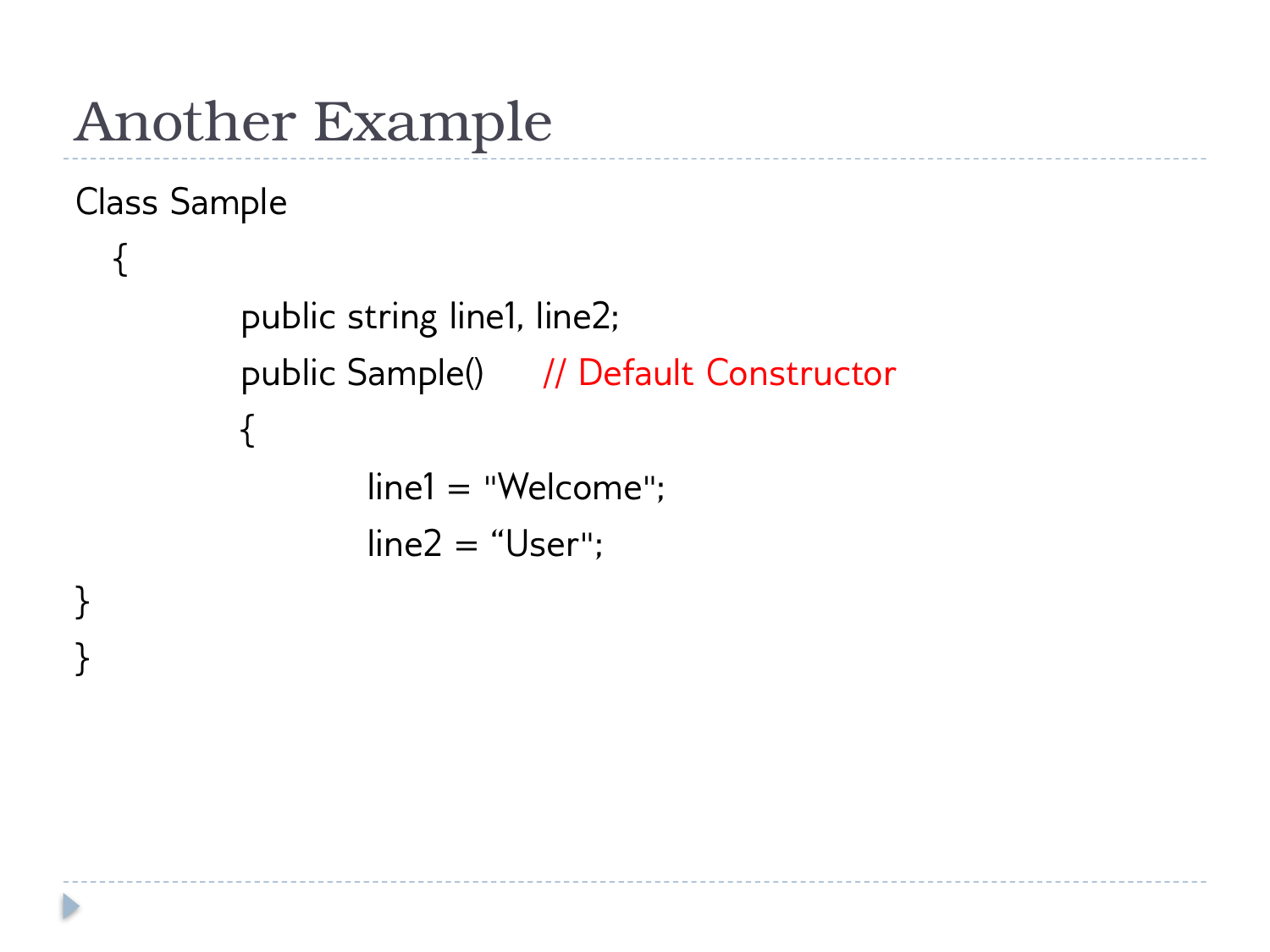

# Another Example
Class Sample
	{
		public string line1, line2;
		public Sample()     // Default Constructor
		{
			line1 = "Welcome";
			line2 = “User";
}
}